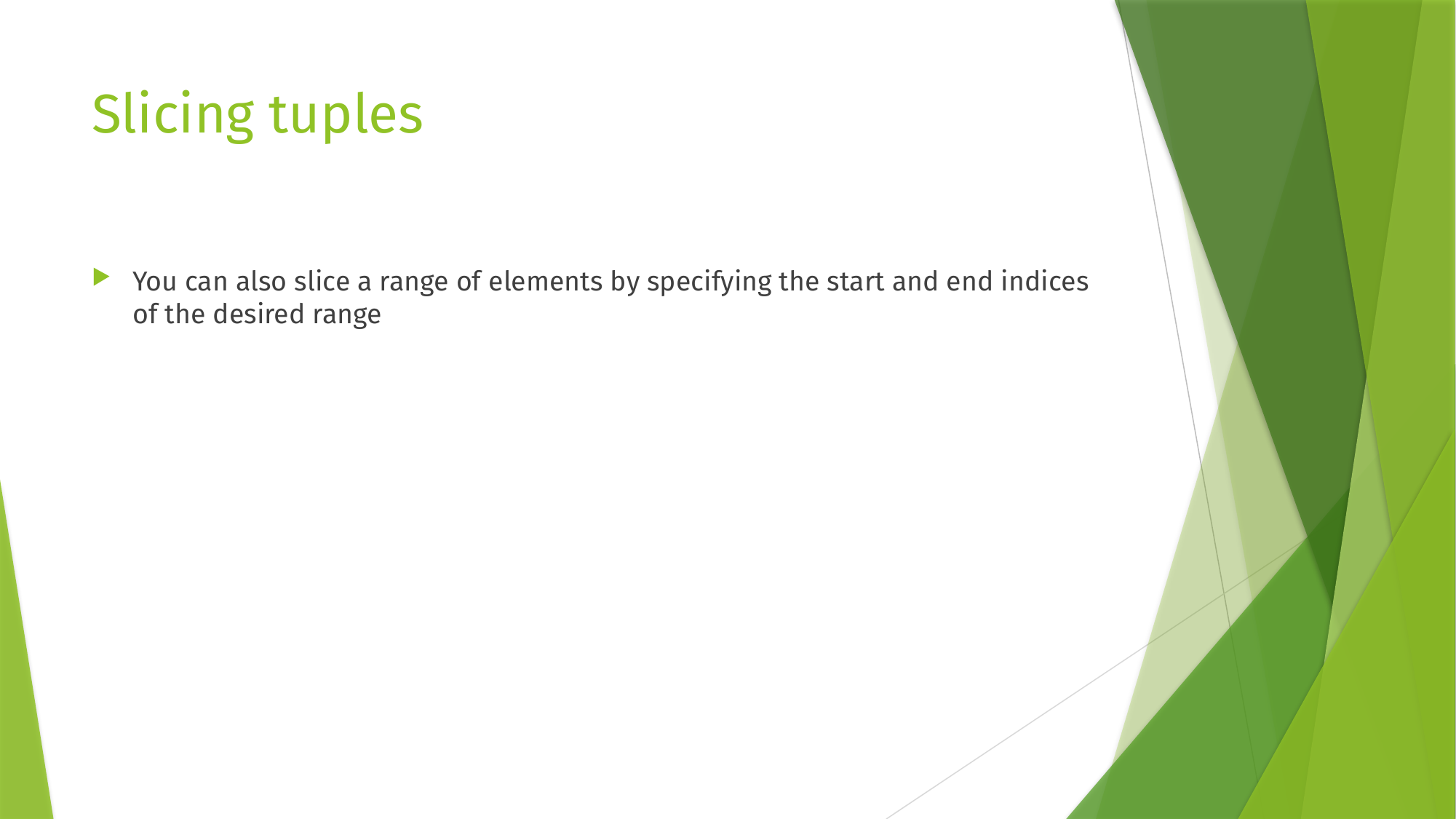

# Slicing tuples
You can also slice a range of elements by specifying the start and end indices of the desired range